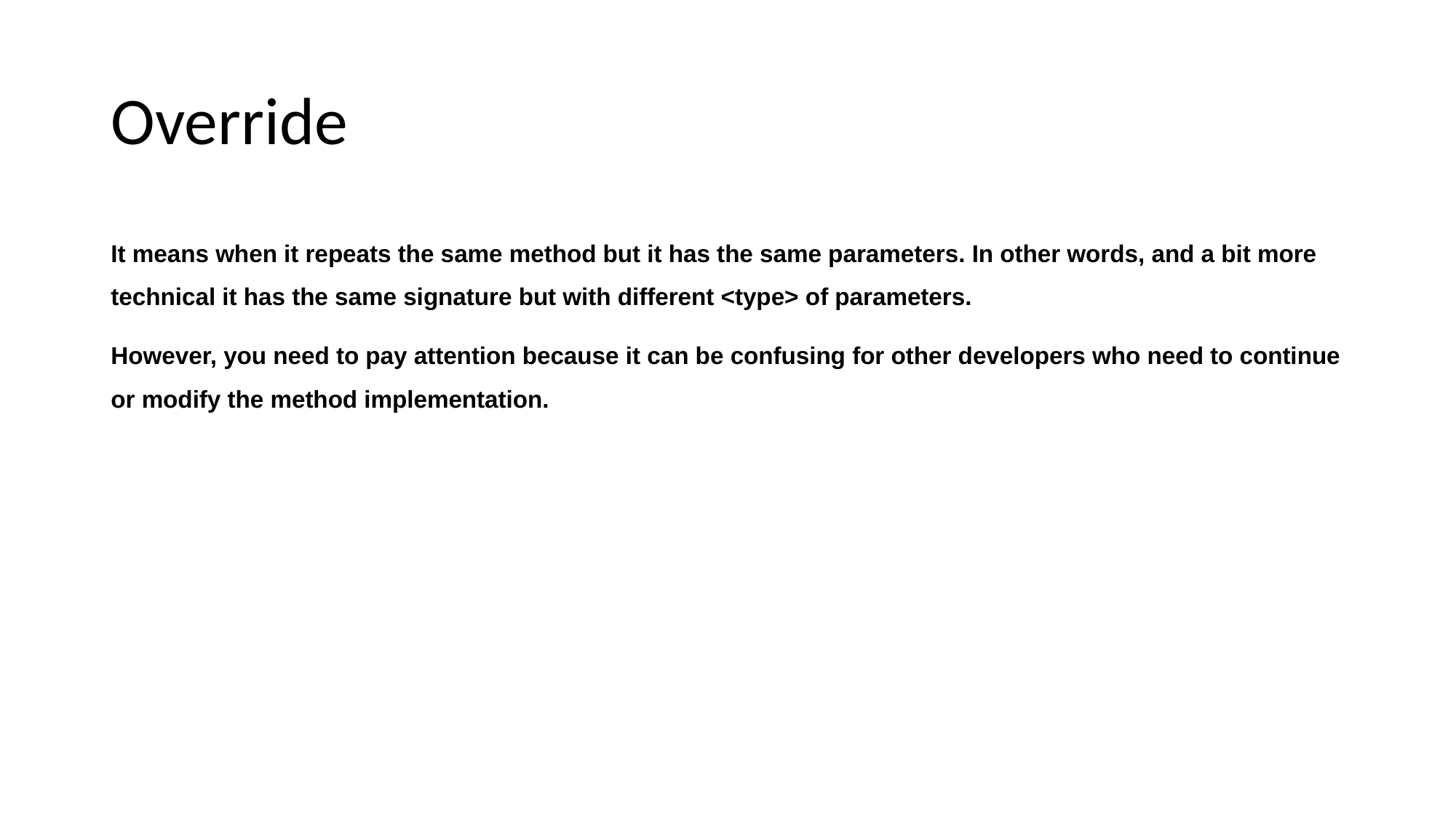

# Override
It means when it repeats the same method but it has the same parameters. In other words, and a bit more technical it has the same signature but with different <type> of parameters.
However, you need to pay attention because it can be confusing for other developers who need to continue or modify the method implementation.